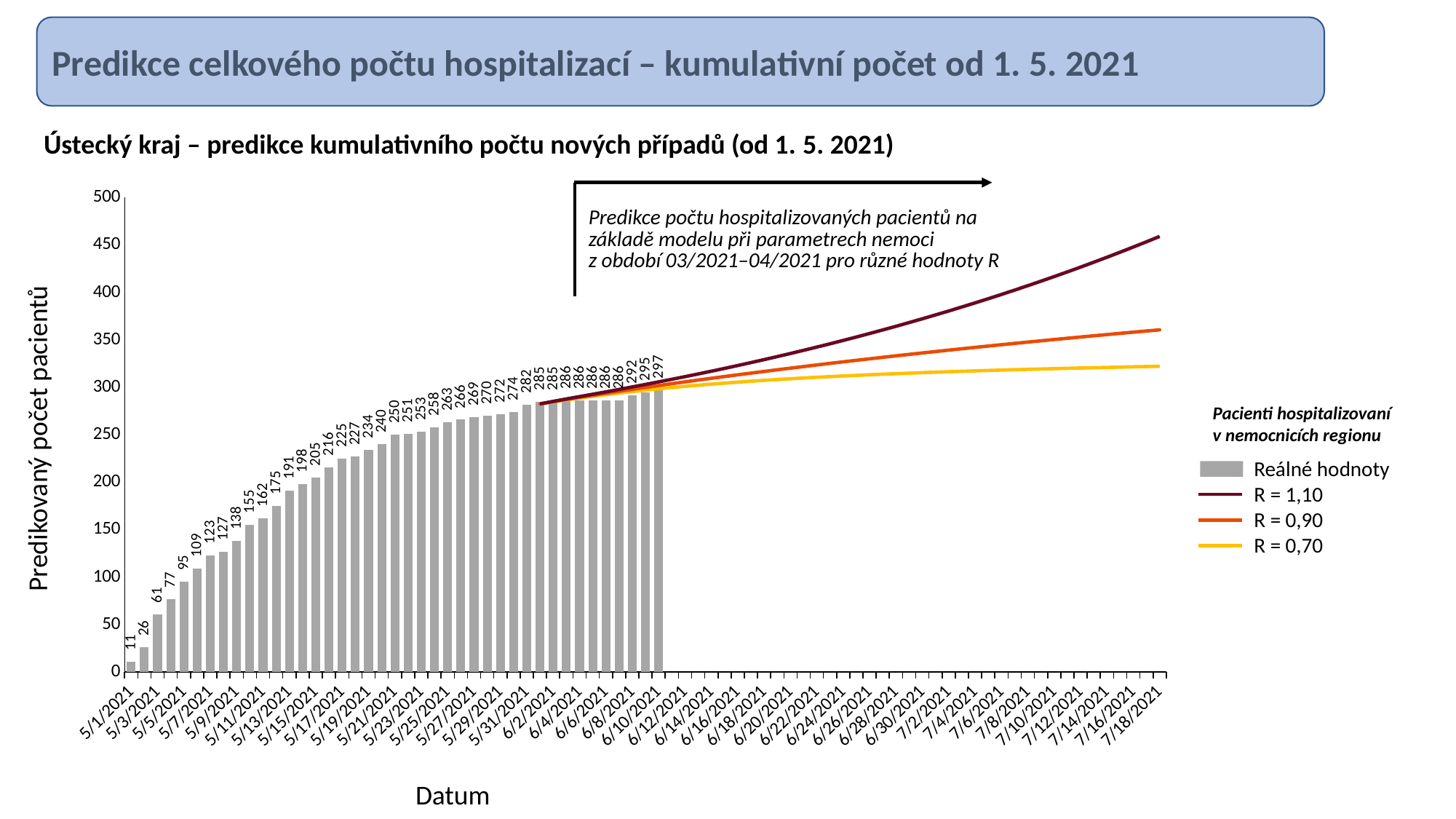

Predikce celkového počtu hospitalizací – kumulativní počet od 1. 5. 2021
Ústecký kraj – predikce kumulativního počtu nových případů (od 1. 5. 2021)

### Chart

| Category |  |  |  |  |  |
|---|---|---|---|---|---|
| 44317 | 11.0 | None | None | None | None |
| 44318 | 26.0 | None | None | None | None |
| 44319 | 61.0 | None | None | None | None |
| 44320 | 77.0 | None | None | None | None |
| 44321 | 95.0 | None | None | None | None |
| 44322 | 109.0 | None | None | None | None |
| 44323 | 123.0 | None | None | None | None |
| 44324 | 127.0 | None | None | None | None |
| 44325 | 138.0 | None | None | None | None |
| 44326 | 155.0 | None | None | None | None |
| 44327 | 162.0 | None | None | None | None |
| 44328 | 175.0 | None | None | None | None |
| 44329 | 191.0 | None | None | None | None |
| 44330 | 198.0 | None | None | None | None |
| 44331 | 205.0 | None | None | None | None |
| 44332 | 216.0 | None | None | None | None |
| 44333 | 225.0 | None | None | None | None |
| 44334 | 227.0 | None | None | None | None |
| 44335 | 234.0 | None | None | None | None |
| 44336 | 240.0 | None | None | None | None |
| 44337 | 250.0 | None | None | None | None |
| 44338 | 251.0 | None | None | None | None |
| 44339 | 253.0 | None | None | None | None |
| 44340 | 258.0 | None | None | None | None |
| 44341 | 263.0 | None | None | None | None |
| 44342 | 266.0 | None | None | None | None |
| 44343 | 269.0 | None | None | None | None |
| 44344 | 270.0 | None | None | None | None |
| 44345 | 272.0 | None | None | None | None |
| 44346 | 274.0 | None | None | None | None |
| 44347 | 282.0 | None | None | None | None |
| 44348 | 285.0 | 282.45015740564946 | None | 282.5565254576542 | 282.6628935096567 |
| 44349 | 285.0 | 284.71160079308584 | None | 284.9995921843441 | 285.290538243712 |
| 44350 | 286.0 | 286.82717038820607 | None | 287.3440680618688 | 287.8645334942323 |
| 44351 | 286.0 | 288.79850247507915 | None | 289.575803929007 | 290.3539866762884 |
| 44352 | 286.0 | 290.6417427767017 | None | 291.71953113928134 | 292.80966563707716 |
| 44353 | 286.0 | 292.3890227547092 | None | 293.82259651623485 | 295.2975666851363 |
| 44354 | 286.0 | 294.048140637713 | None | 295.90362669144565 | 297.8514429173528 |
| 44355 | 292.0 | 295.6217556824871 | None | 297.9624323653377 | 300.4760616020785 |
| 44356 | 295.0 | 297.11479551820685 | None | 299.98867520366105 | 303.13680913342597 |
| 44357 | 297.0 | 298.52595828649413 | None | 301.97527219805494 | 305.820543689528 |
| 44358 | None | 299.8604973990799 | None | 303.922536722029 | 308.5386506765724 |
| 44359 | None | 301.12128300095407 | None | 305.8404788162692 | 311.31541418948893 |
| 44360 | None | 302.3131280756958 | None | 307.7341922843996 | 314.1619056623304 |
| 44361 | None | 303.4465088625817 | None | 309.607551458925 | 317.0721956096115 |
| 44362 | None | 304.5180338597383 | None | 311.45219058081705 | 320.03666215516955 |
| 44363 | None | 305.5359828117425 | None | 313.26845640087737 | 323.04967199254105 |
| 44364 | None | 306.50043205315114 | None | 315.05672958726757 | 326.12243120969356 |
| 44365 | None | 307.4145228458509 | None | 316.8220251093094 | 329.26213715358233 |
| 44366 | None | 308.2850591799327 | None | 318.5646921597535 | 332.46996528121053 |
| 44367 | None | 309.1134884855494 | None | 320.28402358834313 | 335.7456529187154 |
| 44368 | None | 309.90065451588714 | None | 321.9825980748536 | 339.0834297444137 |
| 44369 | None | 310.65010487657173 | None | 323.65752219080156 | 342.4819539979112 |
| 44370 | None | 311.36410009824675 | None | 325.3090688557728 | 345.950557949109 |
| 44371 | None | 312.0439235717713 | None | 326.94040724442385 | 349.49421818911645 |
| 44372 | None | 312.69302364916115 | None | 328.55173187361913 | 353.1108506896678 |
| 44373 | None | 313.31300338333847 | None | 330.14350828076687 | 356.7979588132087 |
| 44374 | None | 313.9047787021815 | None | 331.7130118759006 | 360.5583030621271 |
| 44375 | None | 314.46939126104263 | None | 333.2629912414841 | 364.39292818527235 |
| 44376 | None | 315.0135235812303 | None | 334.7940392847851 | 368.3024796345817 |
| 44377 | None | 315.5332154402183 | None | 336.3064942164407 | 372.29345988927275 |
| 44378 | None | 316.0309575826475 | None | 337.8002240206375 | 376.3612796880834 |
| 44379 | None | 316.50790599301394 | None | 339.27549182545795 | 380.51153984850924 |
| 44380 | None | 316.96764316962407 | None | 340.73240701671125 | 384.74272488346844 |
| 44381 | None | 317.4083470981203 | None | 342.1710930217727 | 389.0579149461847 |
| 44382 | None | 317.8330916139852 | None | 343.59463578323334 | 393.45811430543216 |
| 44383 | None | 318.24281835302463 | None | 345.0007735621027 | 397.9469653269646 |
| 44384 | None | 318.6410199202493 | None | 346.38923896246047 | 402.52268620996824 |
| 44385 | None | 319.0229057225946 | None | 347.76302926336865 | 407.1884020219361 |
| 44386 | None | 319.3938569580948 | None | 349.11985943239176 | 411.94220919746795 |
| 44387 | None | 319.7522478933494 | None | 350.46236962843756 | 416.7900366345834 |
| 44388 | None | 320.09806078930785 | None | 351.7882367924093 | 421.7334515927896 |
| 44389 | None | 320.43452284191414 | None | 353.1000691221188 | 426.7702680575178 |
| 44390 | None | 320.75950305050173 | None | 354.39546892252116 | 431.9064603924402 |
| 44391 | None | 321.0786768181568 | None | 355.6770385382946 | 437.1436048082513 |
| 44392 | None | 321.3874420642564 | None | 356.9453079009849 | 442.4795949749747 |
| 44393 | None | 321.6881455624273 | None | 358.1975310043717 | 447.917553596518 |
| 44394 | None | 321.9784198716591 | None | 359.43916936904105 | 453.4615352921437 |
| 44395 | None | 322.2638860927068 | None | 360.66543605835784 | 459.11278488641733 |
|  | None | None | None | None | None |
|  | None | None | None | None | None |
|  | None | None | None | None | None |
|  | None | None | None | None | None |
|  | None | None | None | None | None |
|  | None | None | None | None | None |
|  | None | None | None | None | None |
|  | None | None | None | None | None |
|  | None | None | None | None | None |
|  | None | None | None | None | None |
|  | None | None | None | None | None |
|  | None | None | None | None | None |
|  | None | None | None | None | None |
|  | None | None | None | None | None |
|  | None | None | None | None | None |
|  | None | None | None | None | None |
|  | None | None | None | None | None |
|  | None | None | None | None | None |
|  | None | None | None | None | None |
|  | None | None | None | None | None |
|  | None | None | None | None | None |
|  | None | None | None | None | None |
|  | None | None | None | None | None |
|  | None | None | None | None | None |
|  | None | None | None | None | None |
|  | None | None | None | None | None |
|  | None | None | None | None | None |
|  | None | None | None | None | None |
|  | None | None | None | None | None |
|  | None | None | None | None | None |
|  | None | None | None | None | None |
|  | None | None | None | None | None |
|  | None | None | None | None | None |
|  | None | None | None | None | None |
|  | None | None | None | None | None |
|  | None | None | None | None | None |
|  | None | None | None | None | None |
|  | None | None | None | None | None |
|  | None | None | None | None | None |
|  | None | None | None | None | None |
|  | None | None | None | None | None |
|  | None | None | None | None | None |
|  | None | None | None | None | None |
|  | None | None | None | None | None |
|  | None | None | None | None | None |
|  | None | None | None | None | None |
|  | None | None | None | None | None |
|  | None | None | None | None | None |
|  | None | None | None | None | None |
|  | None | None | None | None | None |
|  | None | None | None | None | None |
|  | None | None | None | None | None |
|  | None | None | None | None | None |
|  | None | None | None | None | None |
|  | None | None | None | None | None |
|  | None | None | None | None | None |
|  | None | None | None | None | None |
|  | None | None | None | None | None |
|  | None | None | None | None | None |
|  | None | None | None | None | None |
|  | None | None | None | None | None |
|  | None | None | None | None | None |
|  | None | None | None | None | None |
|  | None | None | None | None | None |
|  | None | None | None | None | None |
|  | None | None | None | None | None |
|  | None | None | None | None | None |
|  | None | None | None | None | None |
|  | None | None | None | None | None |
|  | None | None | None | None | None |
|  | None | None | None | None | None |
|  | None | None | None | None | None |
|  | None | None | None | None | None |
|  | None | None | None | None | None |
|  | None | None | None | None | None |
|  | None | None | None | None | None |
|  | None | None | None | None | None |
|  | None | None | None | None | None |
|  | None | None | None | None | None |
|  | None | None | None | None | None |
|  | None | None | None | None | None |
|  | None | None | None | None | None |
|  | None | None | None | None | None |
|  | None | None | None | None | None |
|  | None | None | None | None | None |
|  | None | None | None | None | None |
|  | None | None | None | None | None |
|  | None | None | None | None | None |
|  | None | None | None | None | None |
|  | None | None | None | None | None |
|  | None | None | None | None | None |
|  | None | None | None | None | None |
|  | None | None | None | None | None |
|  | None | None | None | None | None |
|  | None | None | None | None | None |
|  | None | None | None | None | None |
|  | None | None | None | None | None |
|  | None | None | None | None | None |
|  | None | None | None | None | None |
|  | None | None | None | None | None |
|  | None | None | None | None | None |
|  | None | None | None | None | None |
| Predikce počtu hospitalizovaných pacientů na základě modelu při parametrech nemoci z období 03/2021–04/2021 pro různé hodnoty R |
| --- |
Pacienti hospitalizovaní v nemocnicích regionu
Predikovaný počet pacientů
Reálné hodnoty
R = 1,10
R = 0,90
R = 0,70

Datum